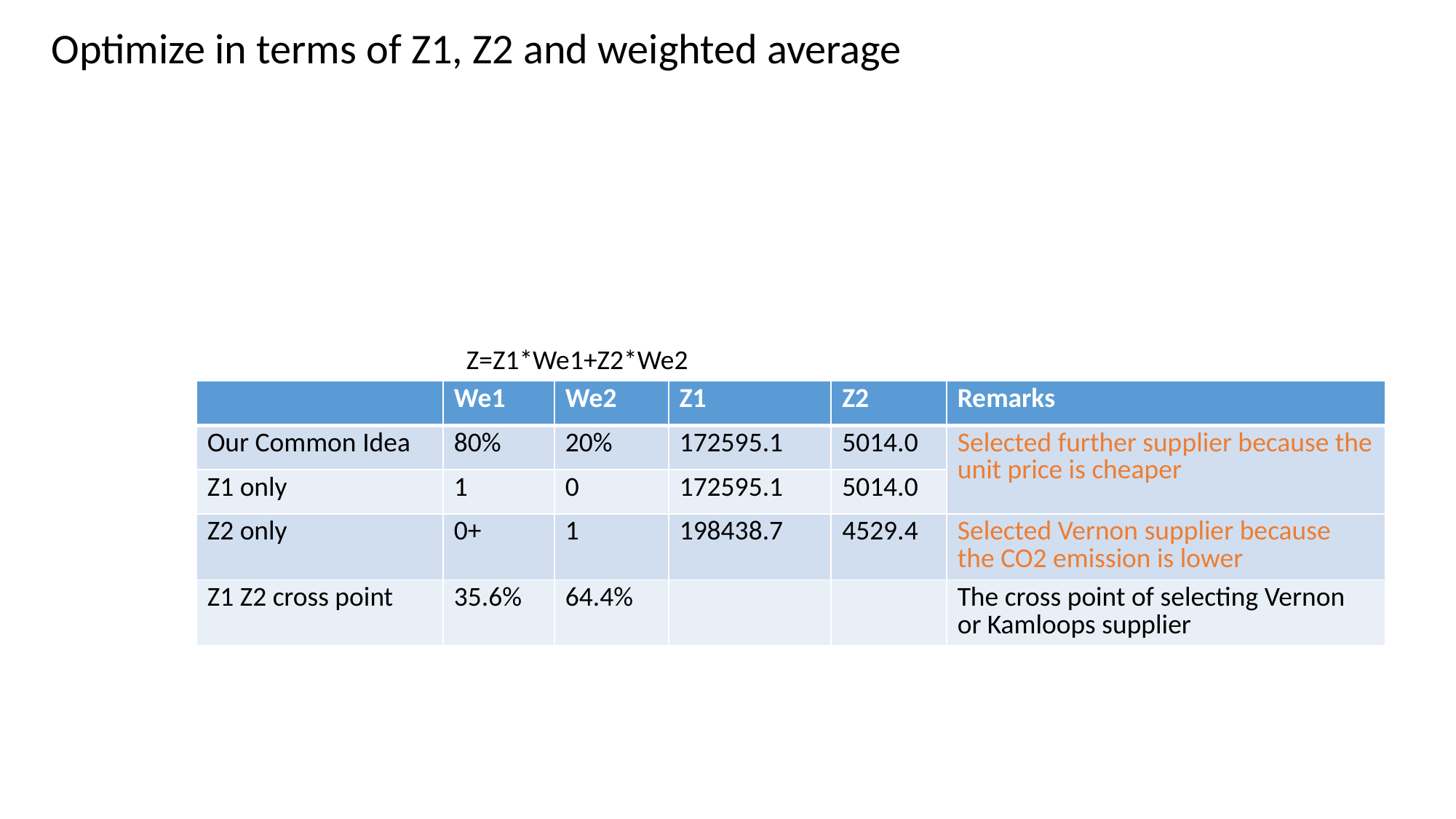

Optimize in terms of Z1, Z2 and weighted average
Z=Z1*We1+Z2*We2
|  | We1 | We2 | Z1 | Z2 | Remarks |
| --- | --- | --- | --- | --- | --- |
| Our Common Idea | 80% | 20% | 172595.1 | 5014.0 | Selected further supplier because the unit price is cheaper |
| Z1 only | 1 | 0 | 172595.1 | 5014.0 |  |
| Z2 only | 0+ | 1 | 198438.7 | 4529.4 | Selected Vernon supplier because the CO2 emission is lower |
| Z1 Z2 cross point | 35.6% | 64.4% |  |  | The cross point of selecting Vernon or Kamloops supplier |